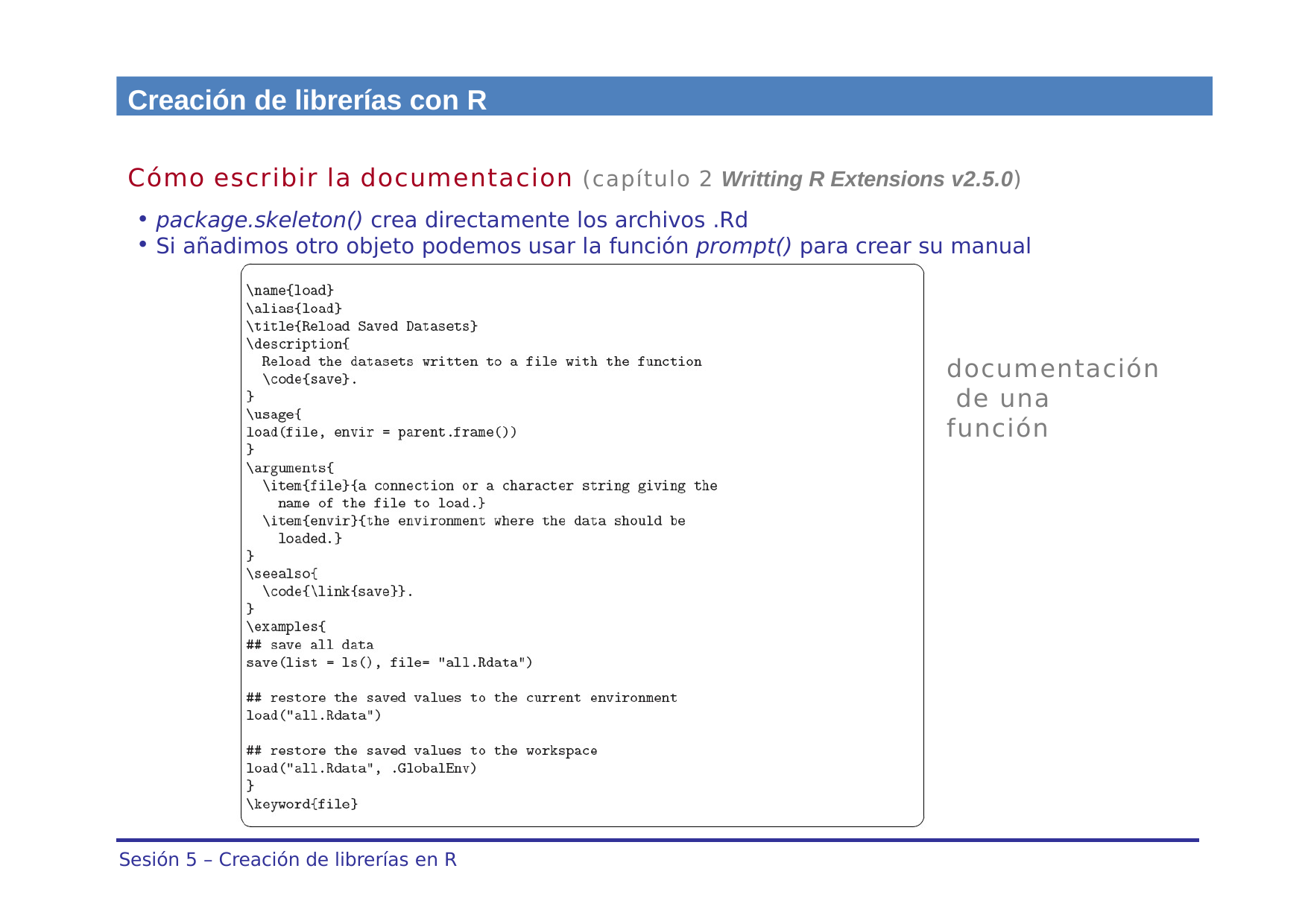

Creación de librerías con R
Cómo escribir la documentacion (capítulo 2 Writting R Extensions v2.5.0)
package.skeleton() crea directamente los archivos .Rd
Si añadimos otro objeto podemos usar la función prompt() para crear su manual

documentación  de una función

Sesión 5 – Creación de librerías en R